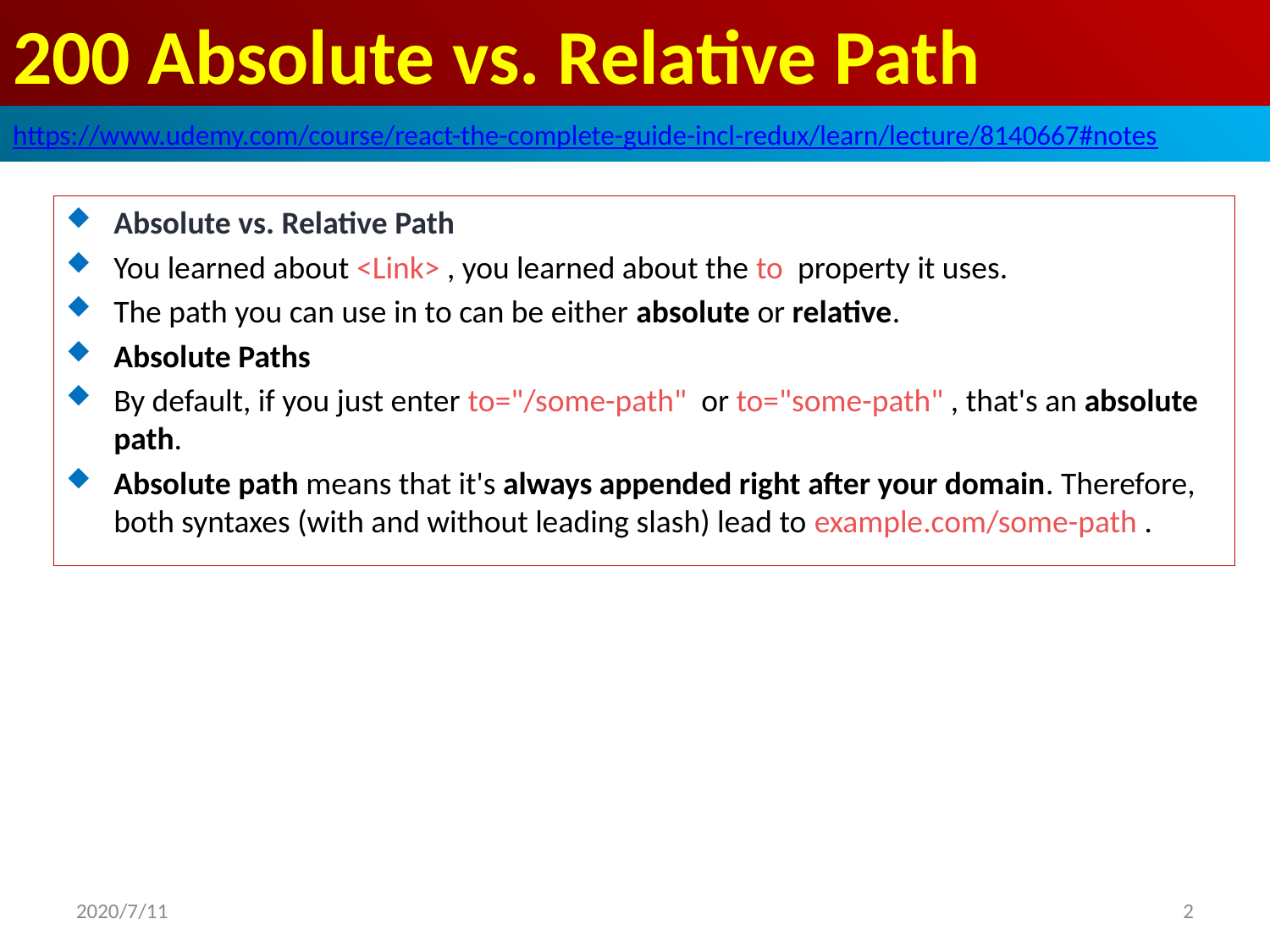

# 200 Absolute vs. Relative Path
https://www.udemy.com/course/react-the-complete-guide-incl-redux/learn/lecture/8140667#notes
Absolute vs. Relative Path
You learned about <Link> , you learned about the to  property it uses.
The path you can use in to can be either absolute or relative.
Absolute Paths
By default, if you just enter to="/some-path"  or to="some-path" , that's an absolute path.
Absolute path means that it's always appended right after your domain. Therefore, both syntaxes (with and without leading slash) lead to example.com/some-path .
2020/7/11
2